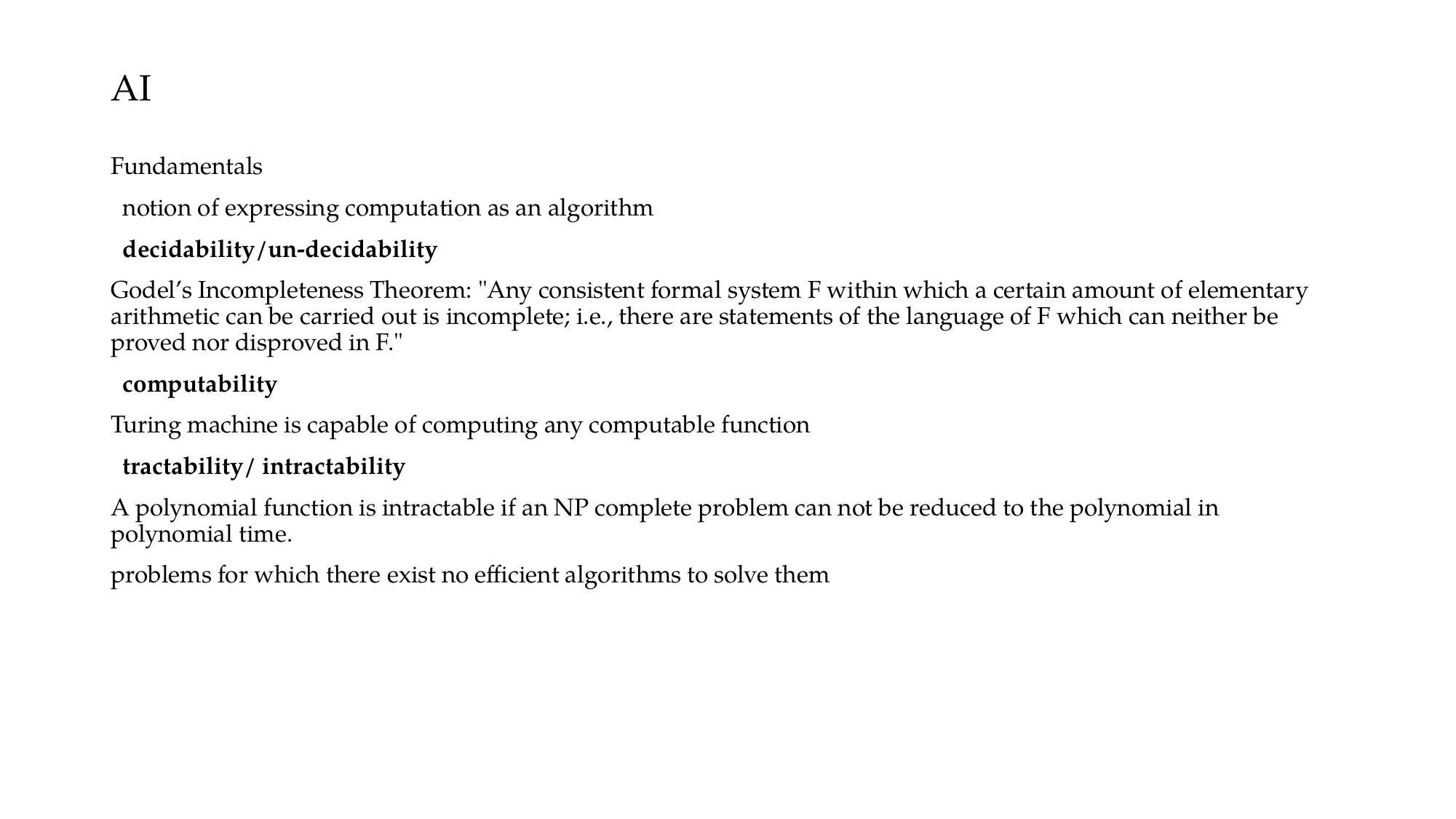

# AI
Fundamentals
  notion of expressing computation as an algorithm
  decidability/un-decidability
Godel’s Incompleteness Theorem: "Any consistent formal system F within which a certain amount of elementary arithmetic can be carried out is incomplete; i.e., there are statements of the language of F which can neither be proved nor disproved in F."
  computability
Turing machine is capable of computing any computable function
  tractability/ intractability
A polynomial function is intractable if an NP complete problem can not be reduced to the polynomial in polynomial time.
problems for which there exist no efficient algorithms to solve them